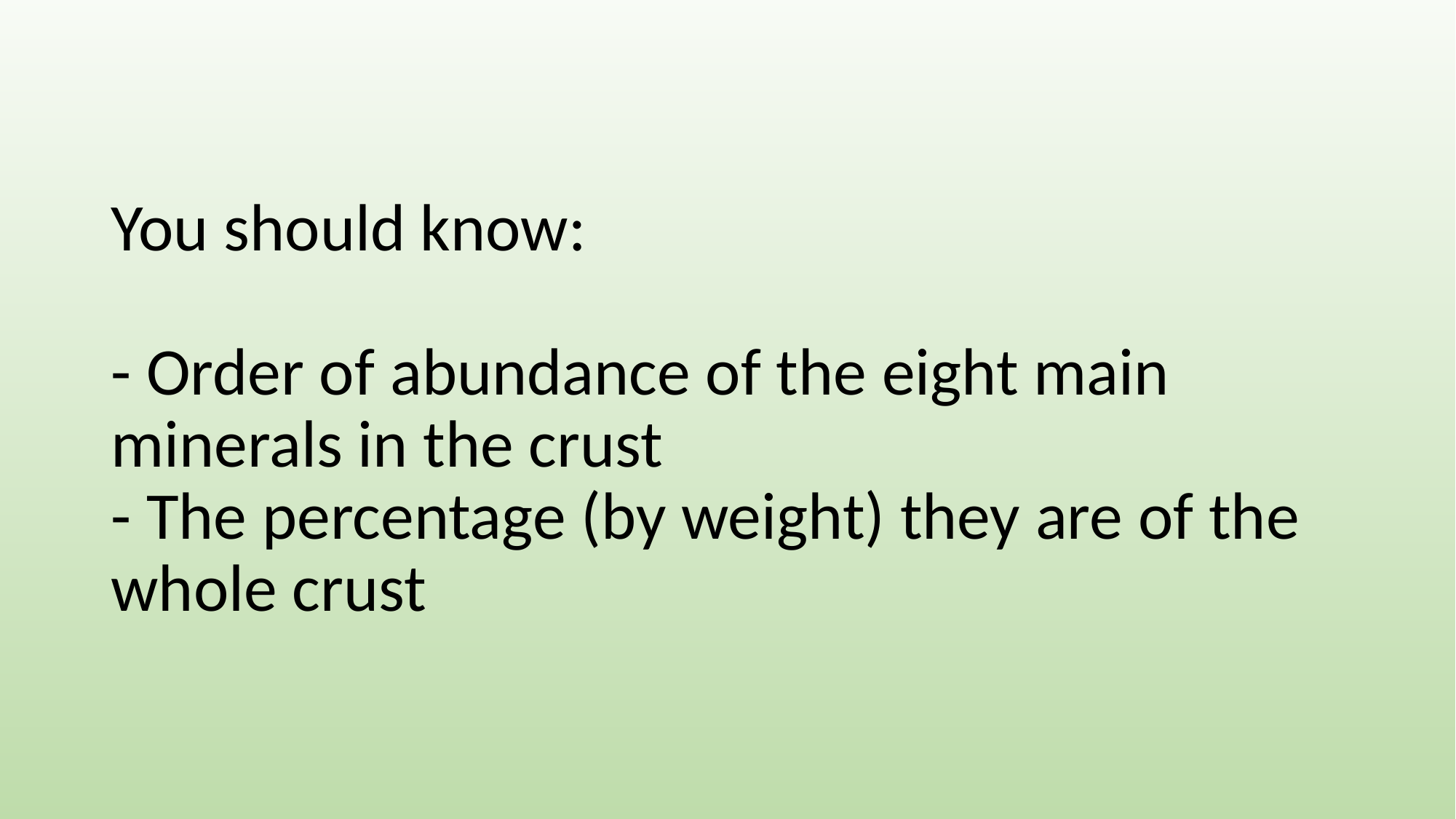

# You should know: - Order of abundance of the eight main minerals in the crust - The percentage (by weight) they are of the whole crust